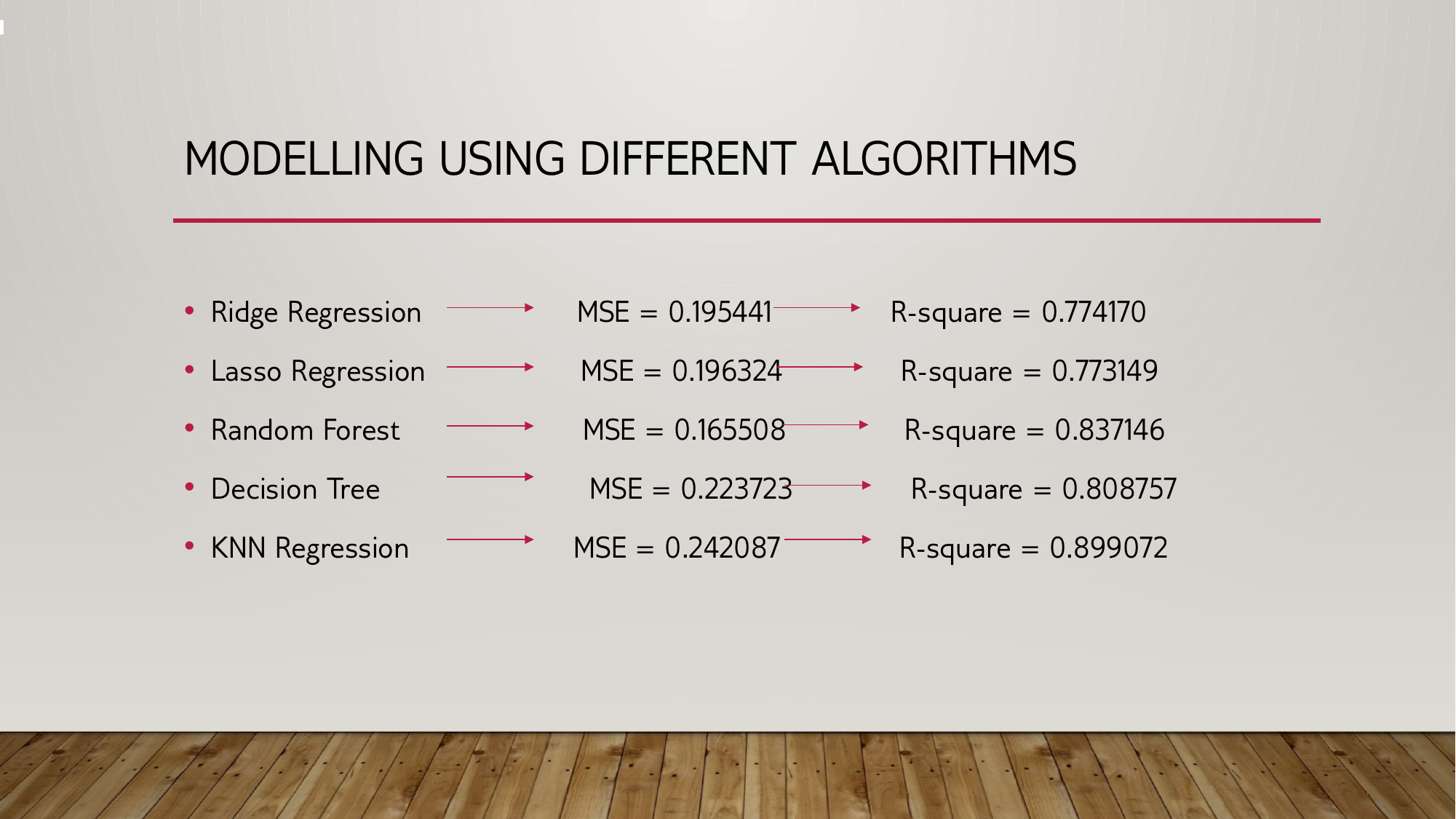

# Modelling using different algorithms
Ridge Regression                 MSE = 0.195441             R-square = 0.774170
Lasso Regression                 MSE = 0.196324             R-square = 0.773149
Random Forest                    MSE = 0.165508             R-square = 0.837146
Decision Tree                       MSE = 0.223723             R-square = 0.808757
KNN Regression                  MSE = 0.242087             R-square = 0.899072